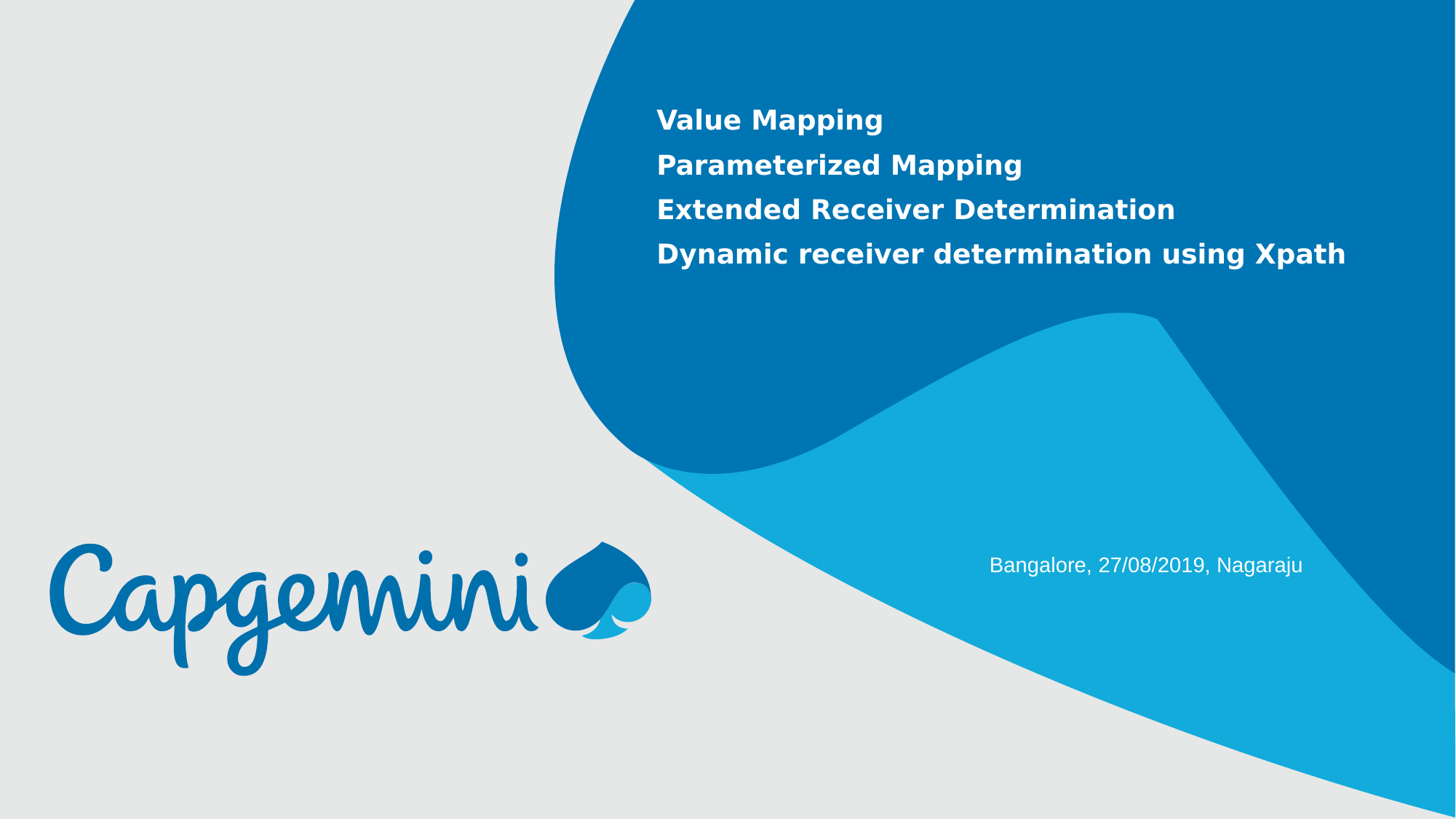

Value Mapping
Parameterized Mapping
Extended Receiver Determination
Dynamic receiver determination using Xpath
Bangalore, 27/08/2019, Nagaraju